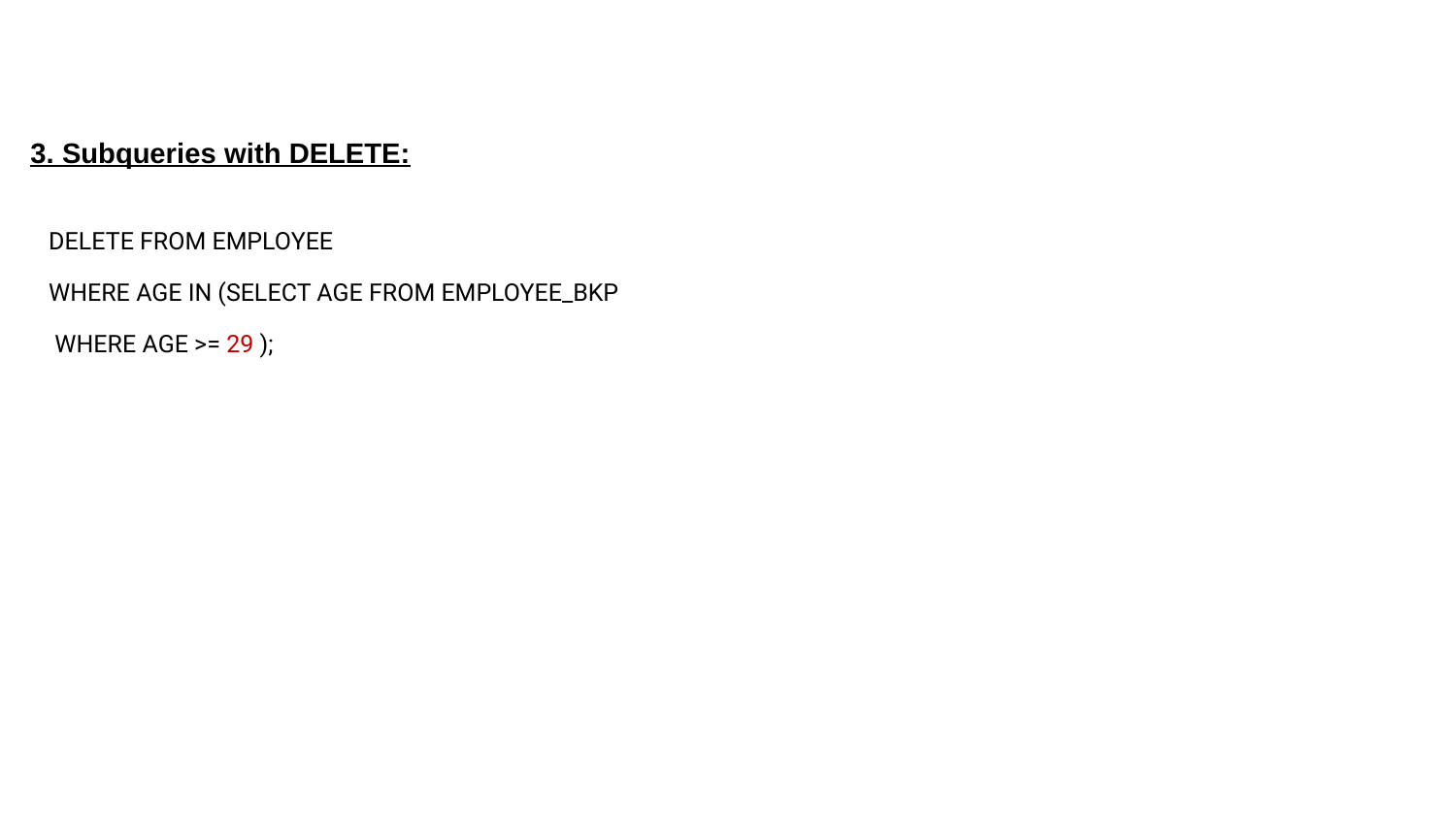

3. Subqueries with DELETE:

   DELETE FROM EMPLOYEE
   WHERE AGE IN (SELECT AGE FROM EMPLOYEE_BKP
    WHERE AGE >= 29 );